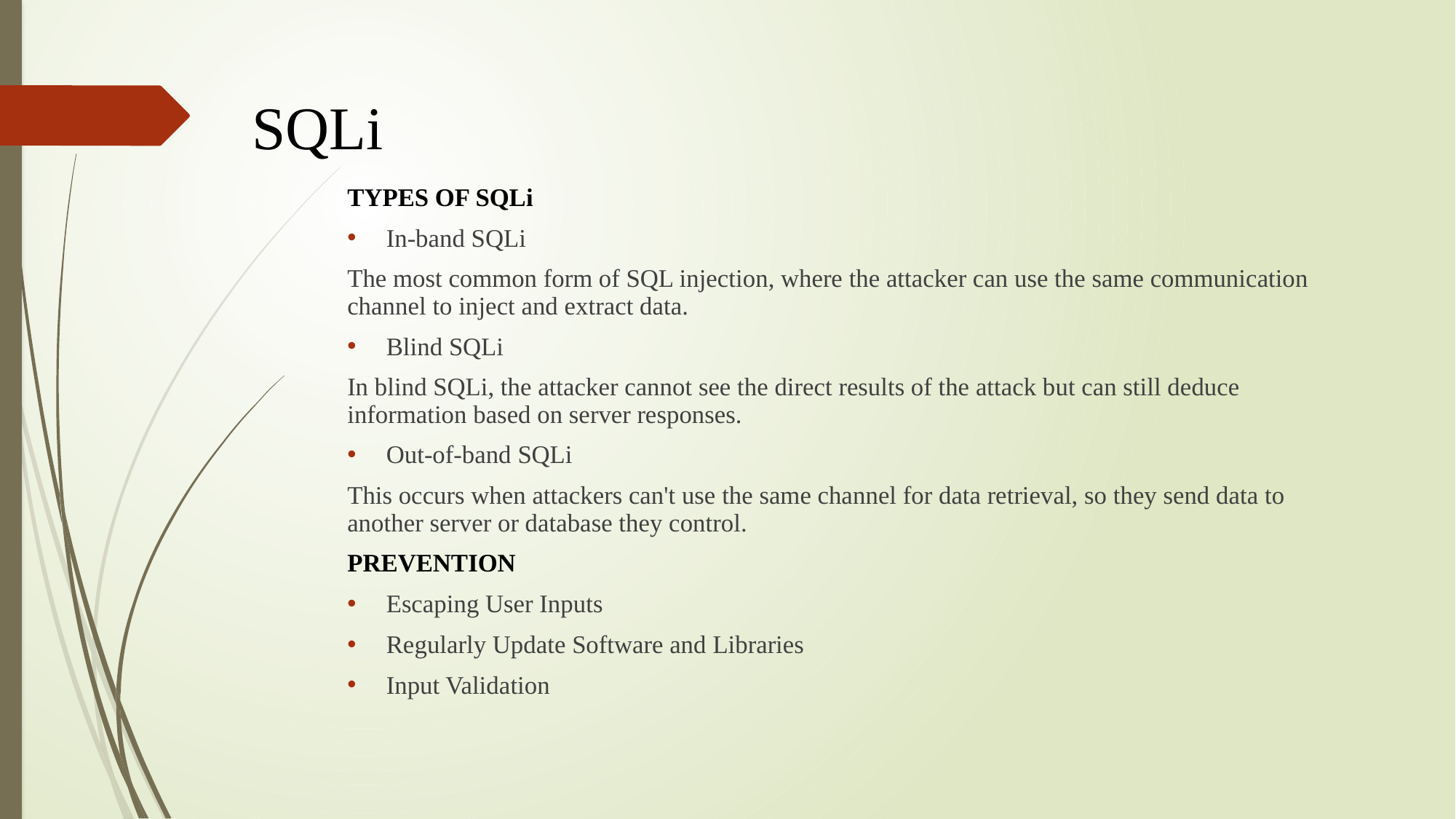

# SQLi
TYPES OF SQLi
In-band SQLi
The most common form of SQL injection, where the attacker can use the same communication channel to inject and extract data.
Blind SQLi
In blind SQLi, the attacker cannot see the direct results of the attack but can still deduce information based on server responses.
Out-of-band SQLi
This occurs when attackers can't use the same channel for data retrieval, so they send data to another server or database they control.
PREVENTION
Escaping User Inputs
Regularly Update Software and Libraries
Input Validation